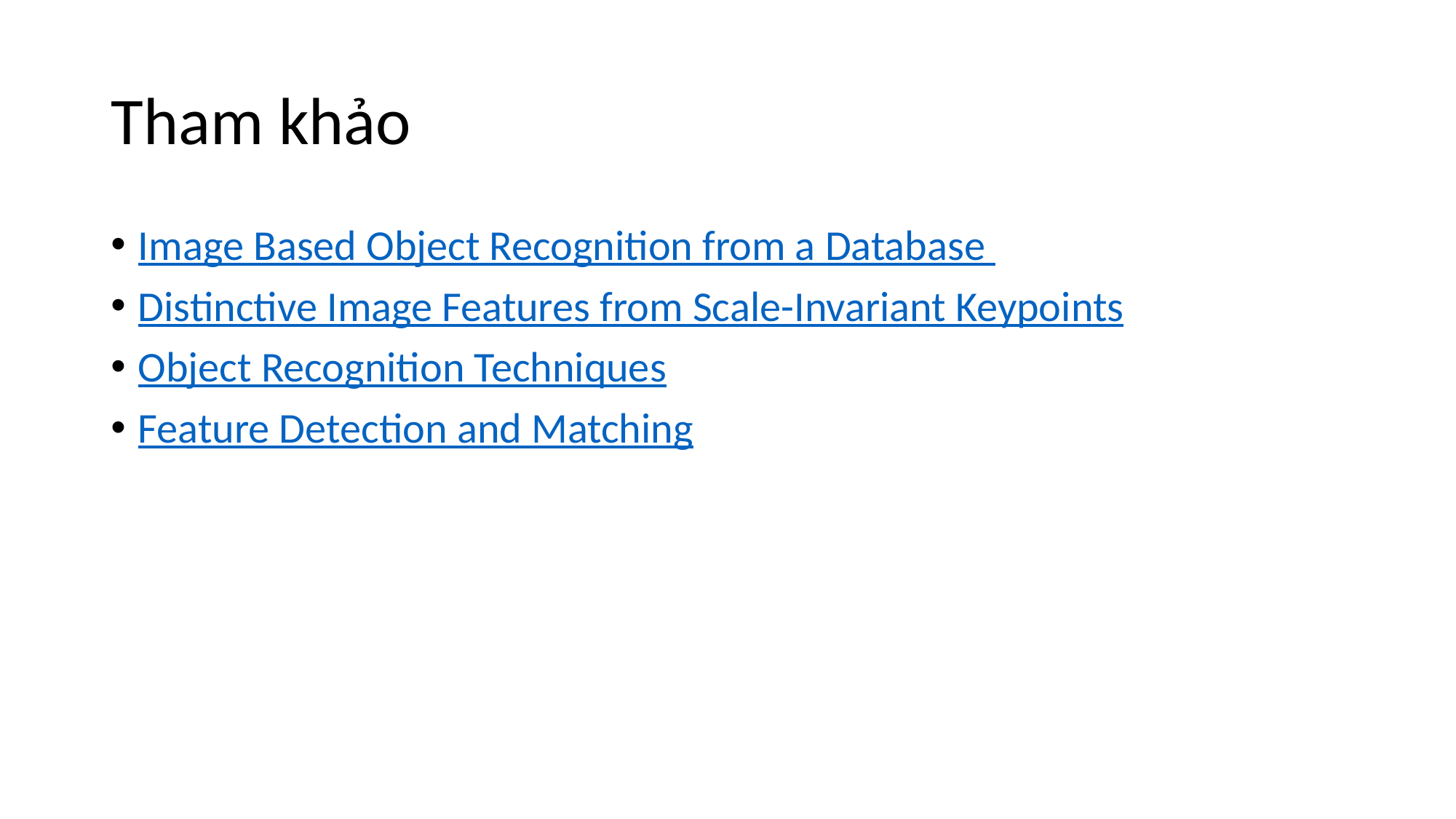

# Tham khảo
Image Based Object Recognition from a Database
Distinctive Image Features from Scale-Invariant Keypoints
Object Recognition Techniques
Feature Detection and Matching